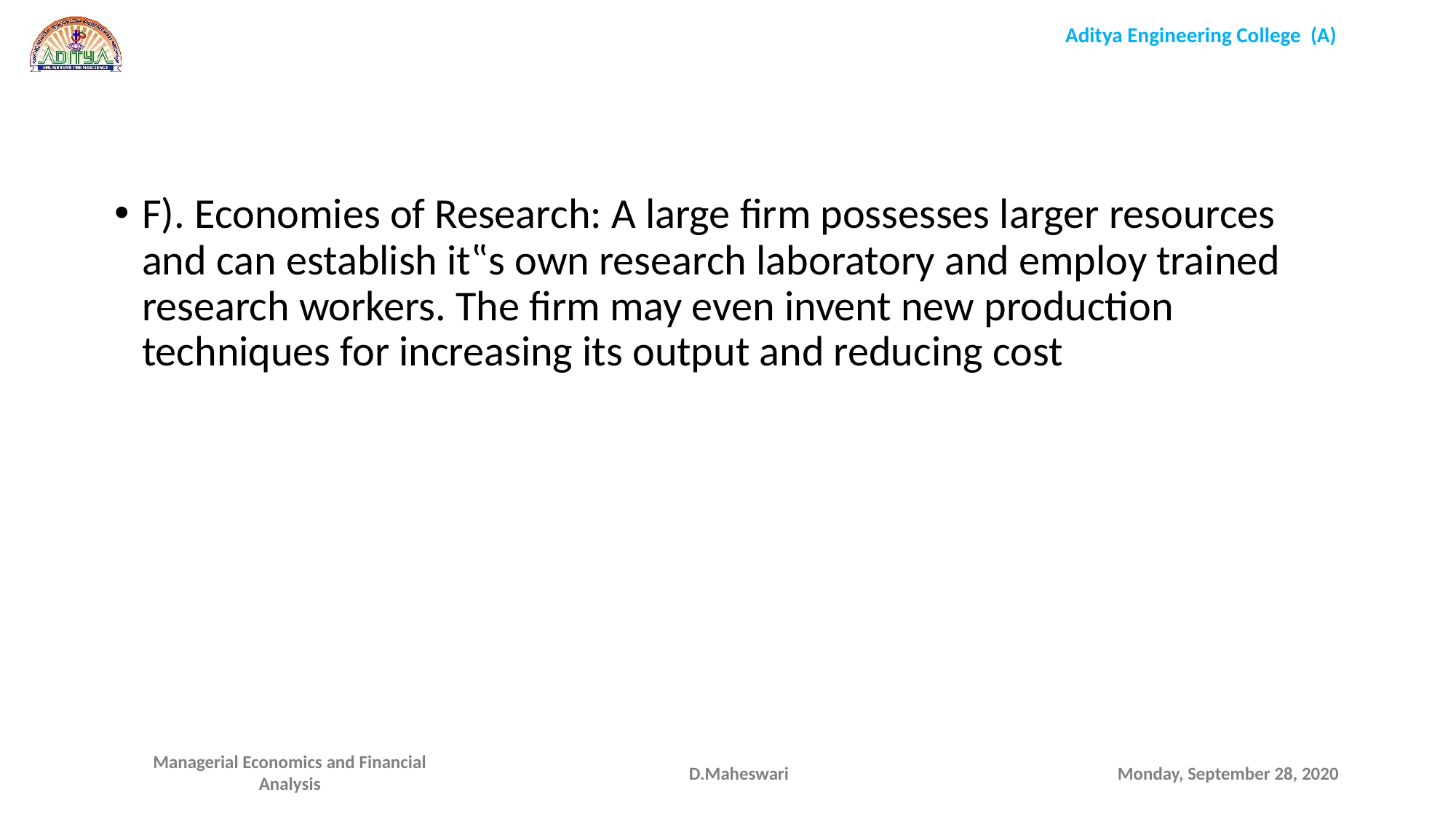

F). Economies of Research: A large firm possesses larger resources and can establish it‟s own research laboratory and employ trained research workers. The firm may even invent new production techniques for increasing its output and reducing cost
D.Maheswari
Monday, September 28, 2020